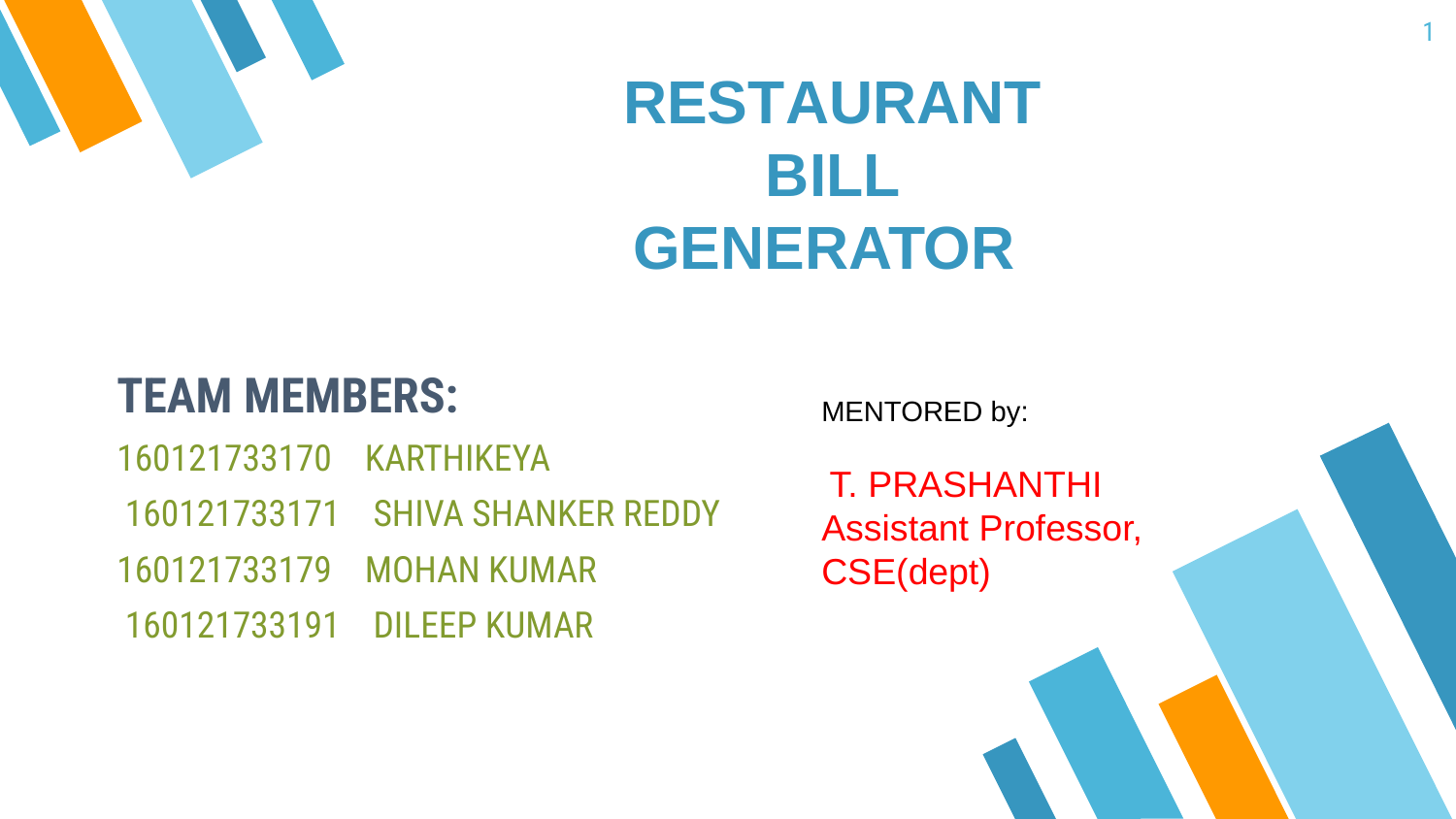

1
# RESTAURANT BILL GENERATOR

TEAM MEMBERS:
160121733170    KARTHIKEYA
 160121733171    SHIVA SHANKER REDDY
160121733179    MOHAN KUMAR
 160121733191    DILEEP KUMAR

MENTORED by:

 T. PRASHANTHI
Assistant Professor, CSE(dept)